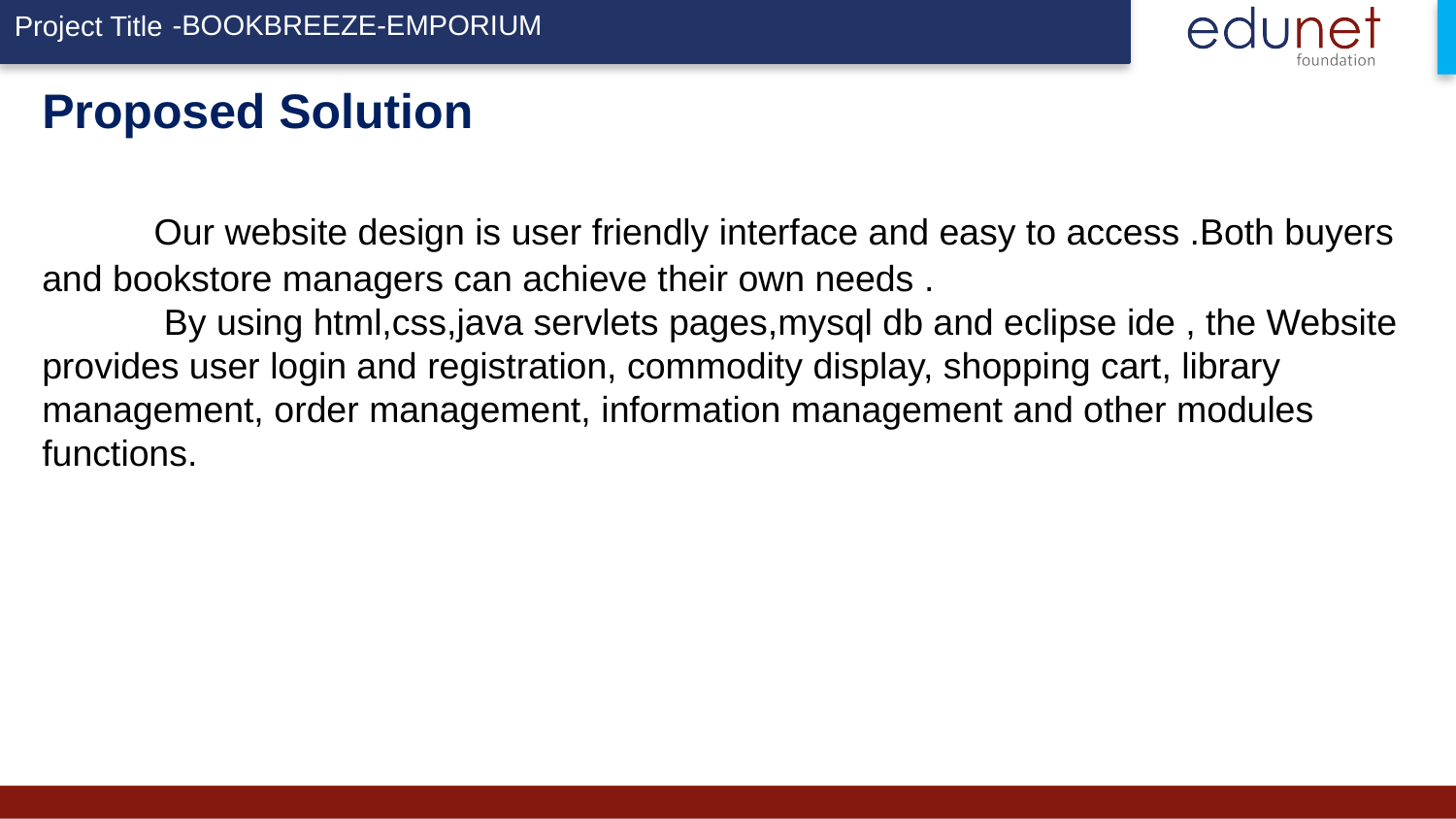

-BOOKBREEZE-EMPORIUM
# Proposed Solution Our website design is user friendly interface and easy to access .Both buyers and bookstore managers can achieve their own needs . By using html,css,java servlets pages,mysql db and eclipse ide , the Website provides user login and registration, commodity display, shopping cart, library management, order management, information management and other modules functions.